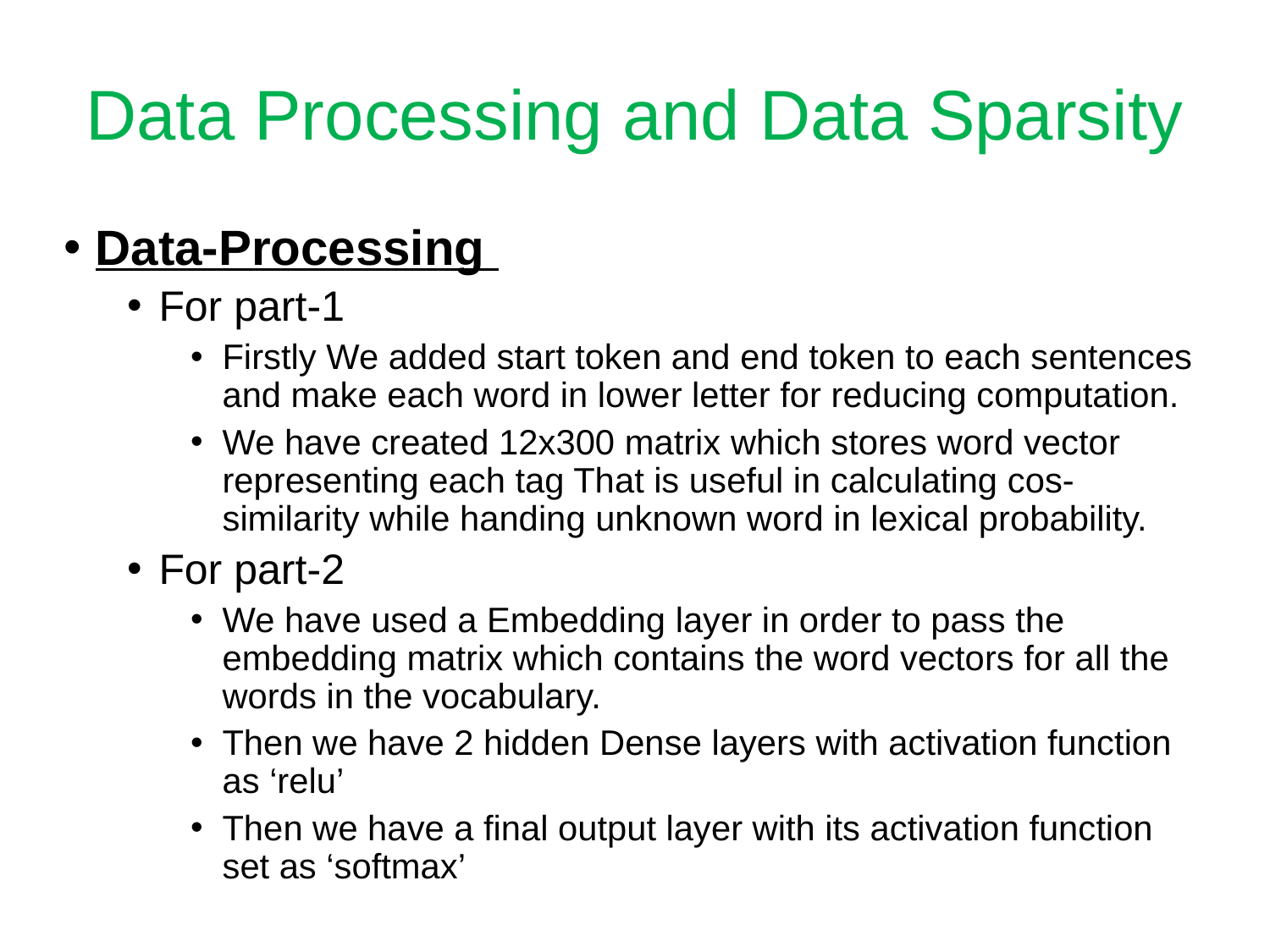

Data Processing and Data Sparsity
Data-Processing
For part-1
Firstly We added start token and end token to each sentences and make each word in lower letter for reducing computation.
We have created 12x300 matrix which stores word vector representing each tag That is useful in calculating cos-similarity while handing unknown word in lexical probability.
For part-2
We have used a Embedding layer in order to pass the embedding matrix which contains the word vectors for all the words in the vocabulary.
Then we have 2 hidden Dense layers with activation function as ‘relu’
Then we have a final output layer with its activation function set as ‘softmax’